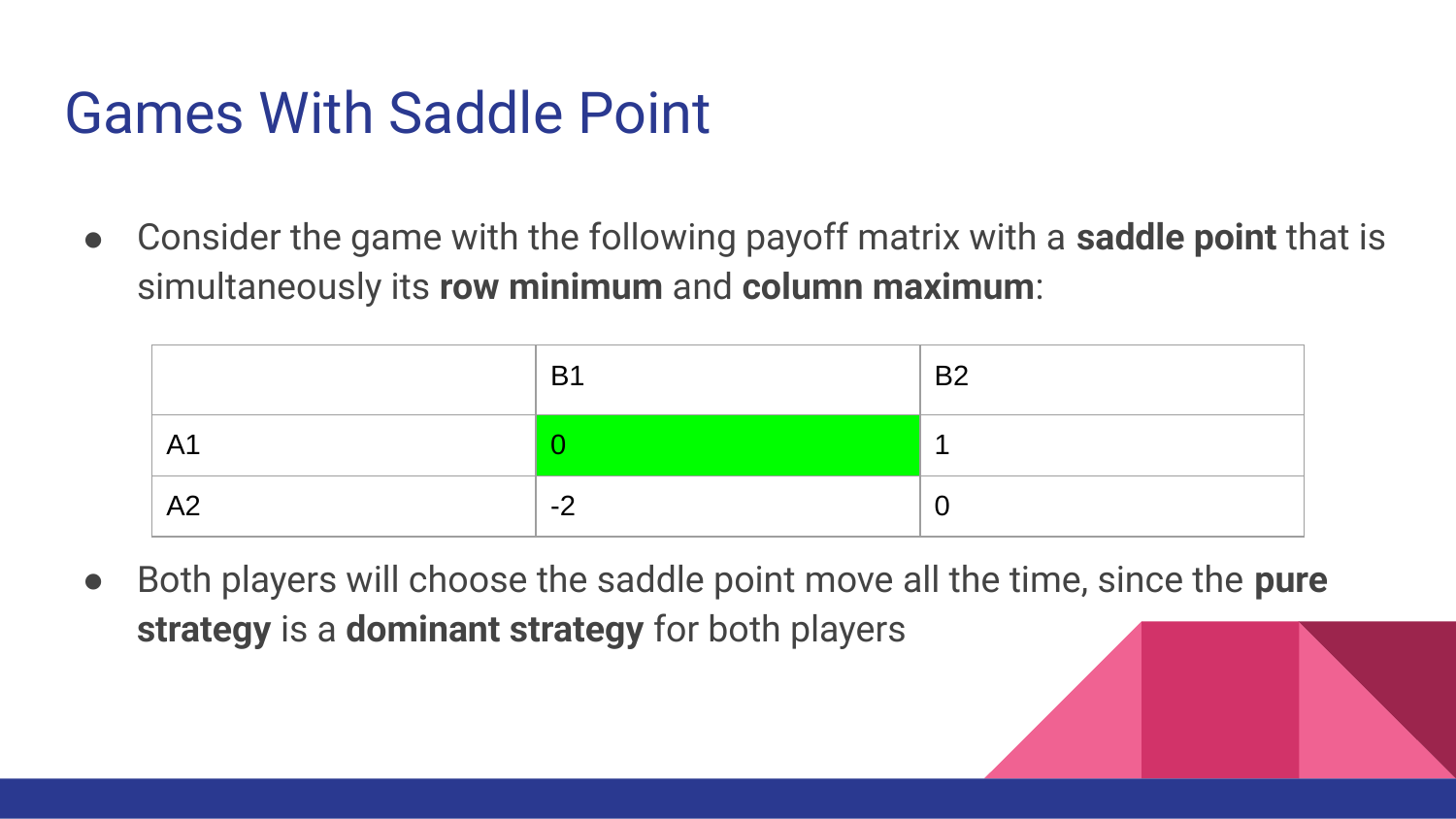

# Games With Saddle Point
Consider the game with the following payoff matrix with a saddle point that is simultaneously its row minimum and column maximum:

Both players will choose the saddle point move all the time, since the pure strategy is a dominant strategy for both players
|  | B1 | B2 |
| --- | --- | --- |
| A1 | 0 | 1 |
| A2 | -2 | 0 |